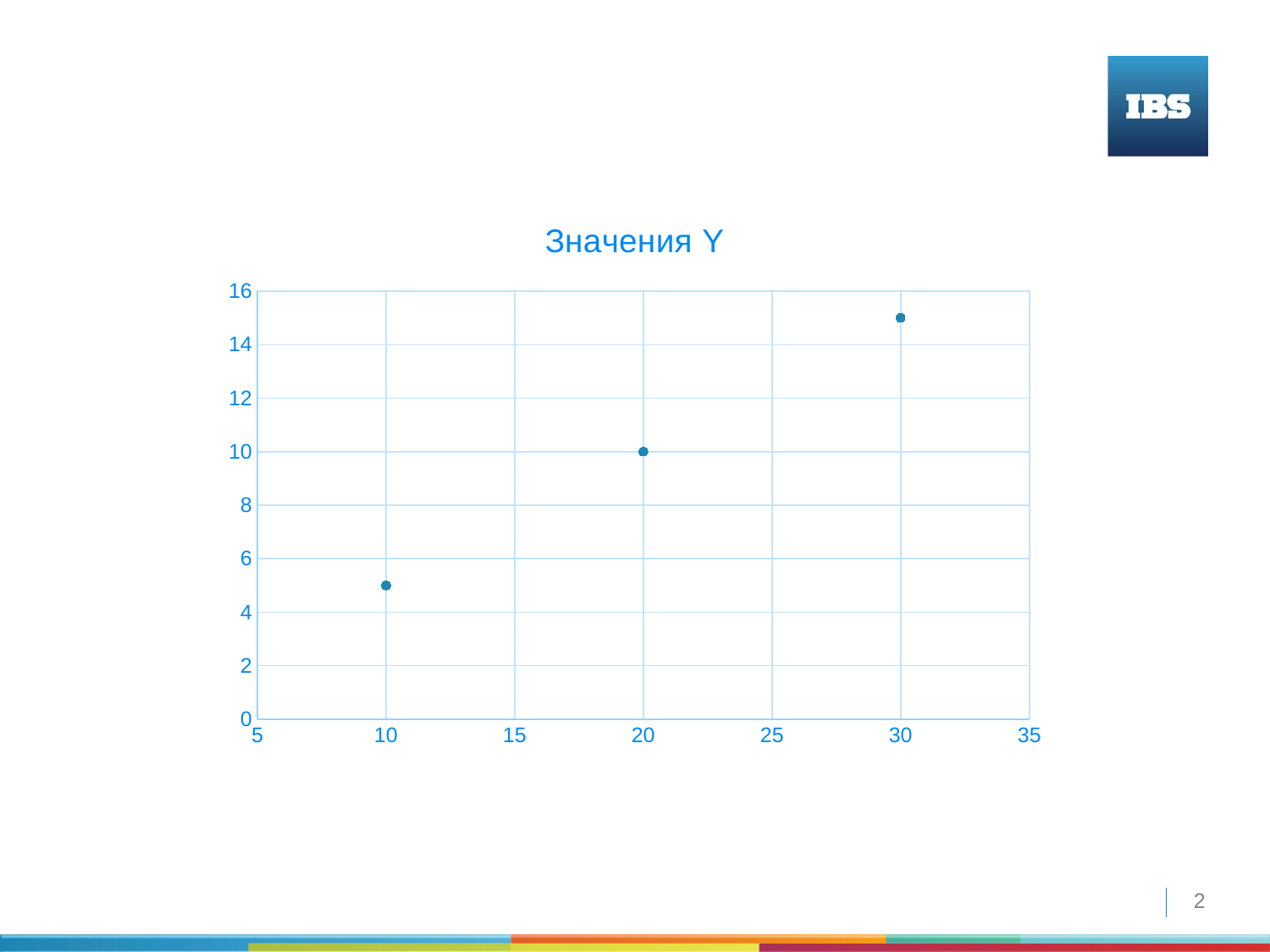

### Chart:

| Category | Значения Y |
|---|---|